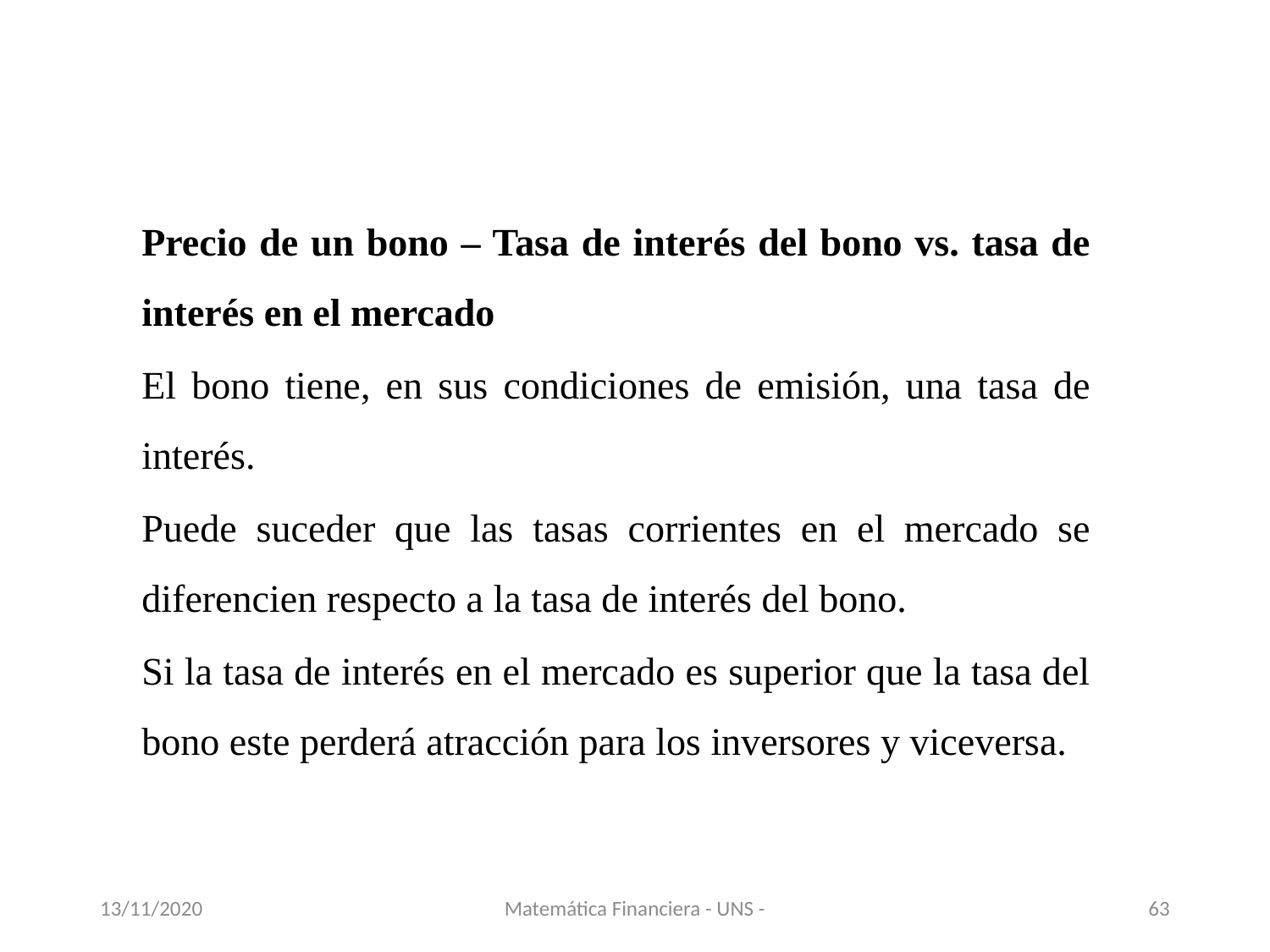

Precio de un bono – Tasa de interés del bono vs. tasa de interés en el mercado
El bono tiene, en sus condiciones de emisión, una tasa de interés.
Puede suceder que las tasas corrientes en el mercado se diferencien respecto a la tasa de interés del bono.
Si la tasa de interés en el mercado es superior que la tasa del bono este perderá atracción para los inversores y viceversa.
13/11/2020
Matemática Financiera - UNS -
63